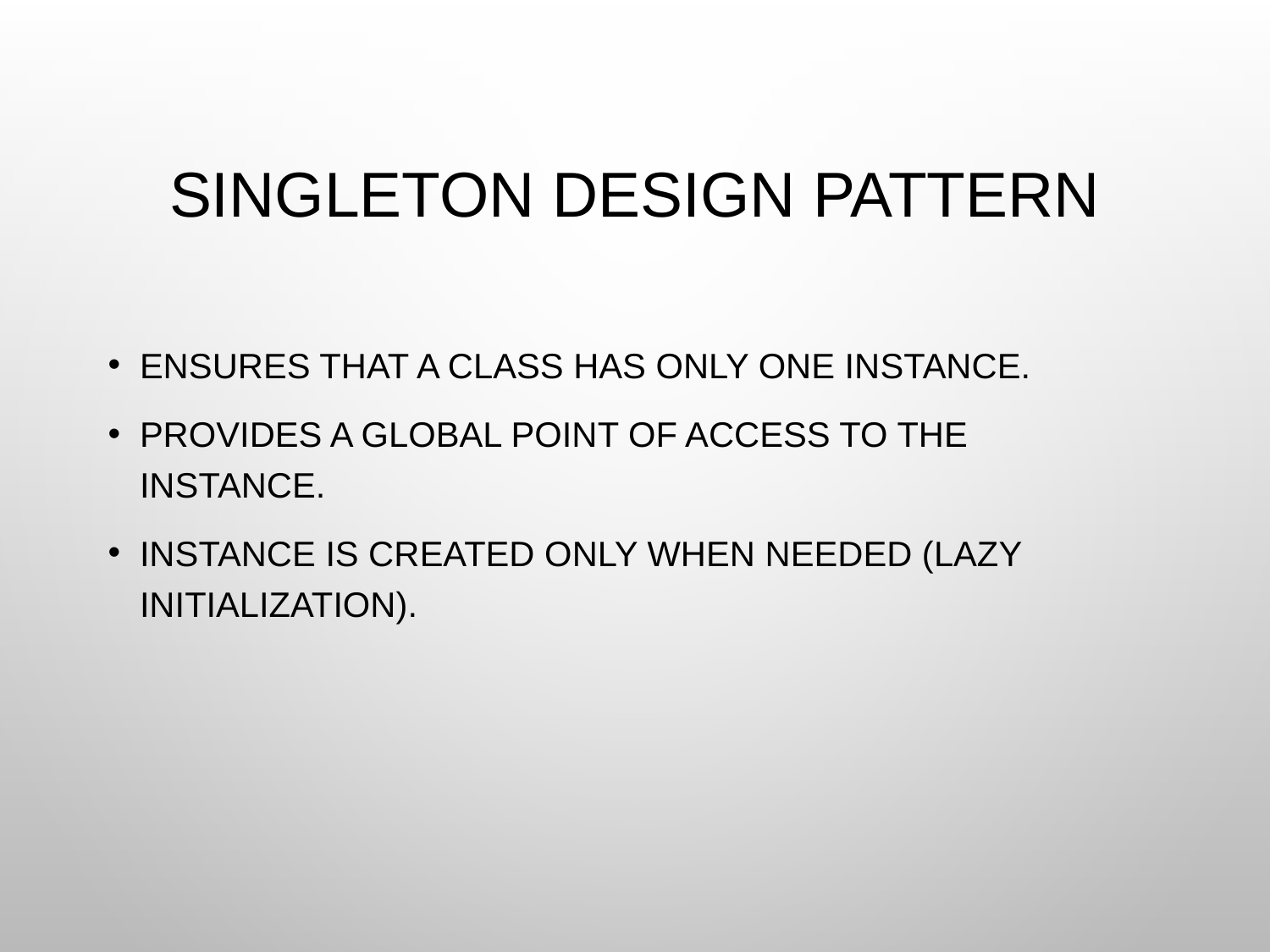

# Singleton Design Pattern
Ensures that a class has only one instance.
Provides a global point of access to the instance.
Instance is created only when needed (Lazy Initialization).